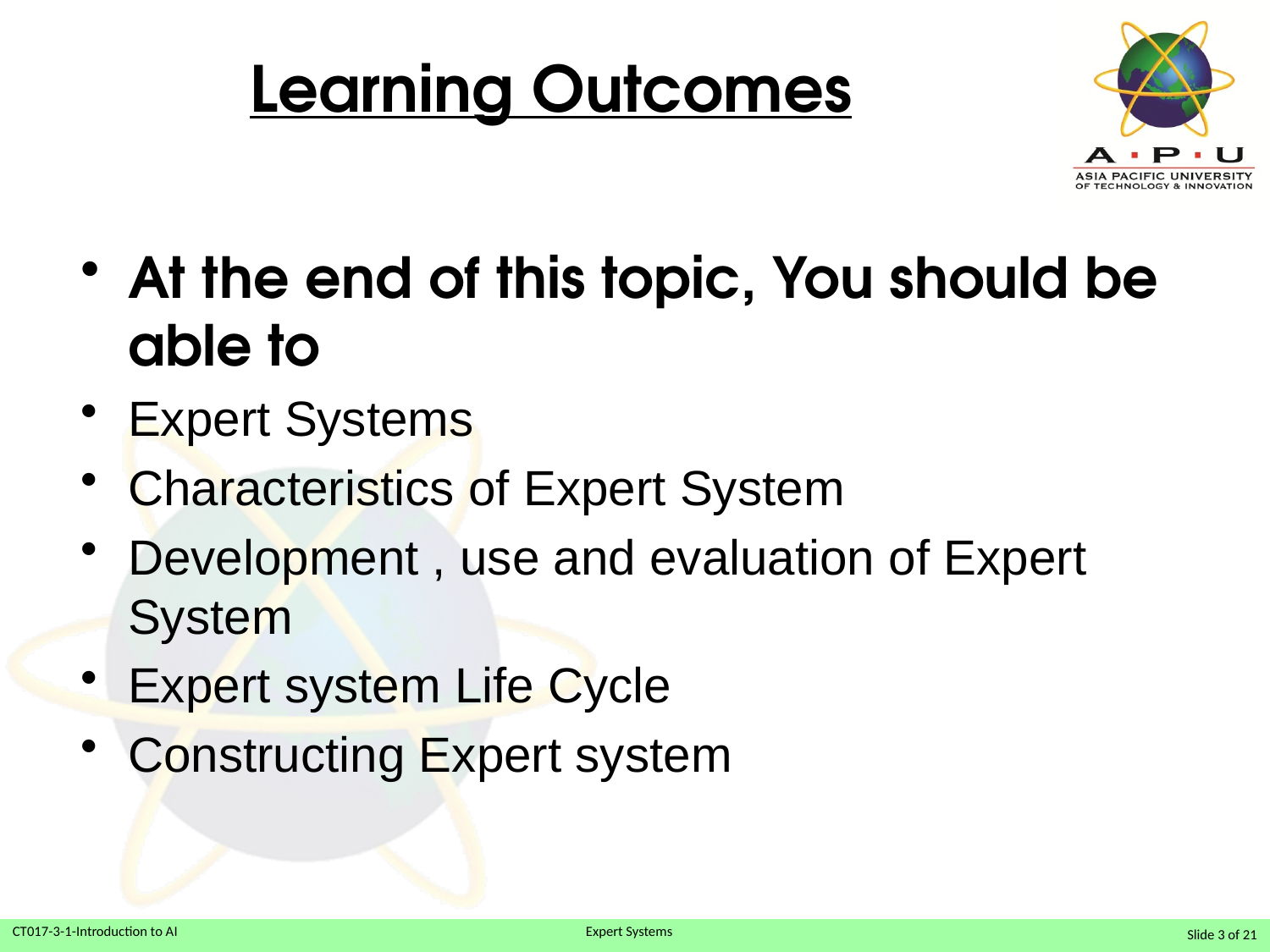

# Learning Outcomes
At the end of this topic, You should be able to
Expert Systems
Characteristics of Expert System
Development , use and evaluation of Expert System
Expert system Life Cycle
Constructing Expert system

Slide 3 of 21